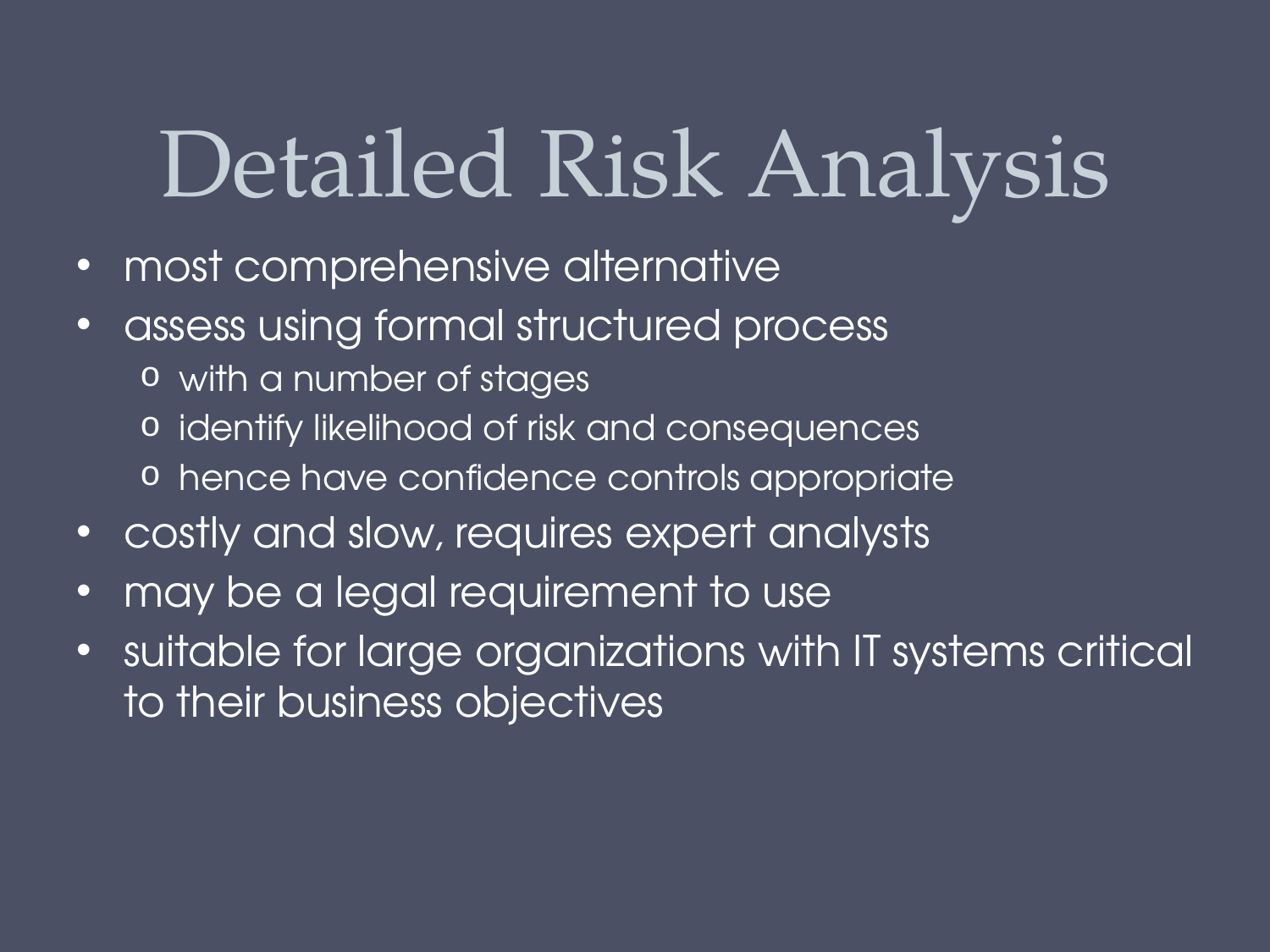

# Detailed Risk Analysis
most comprehensive alternative
assess using formal structured process
with a number of stages
identify likelihood of risk and consequences
hence have confidence controls appropriate
costly and slow, requires expert analysts
may be a legal requirement to use
suitable for large organizations with IT systems critical to their business objectives